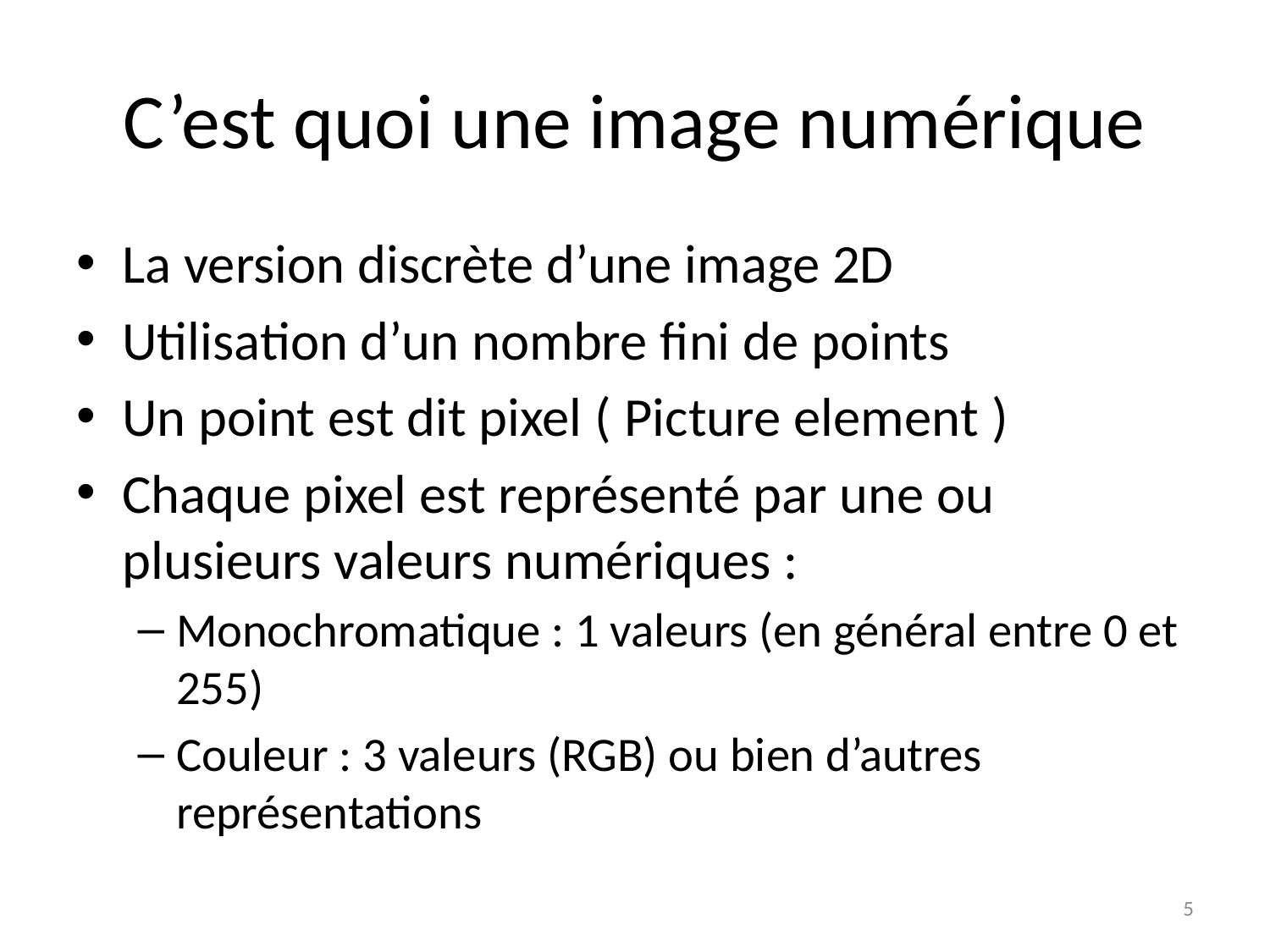

# C’est quoi une image numérique
La version discrète d’une image 2D
Utilisation d’un nombre fini de points
Un point est dit pixel ( Picture element )
Chaque pixel est représenté par une ou plusieurs valeurs numériques :
Monochromatique : 1 valeurs (en général entre 0 et 255)
Couleur : 3 valeurs (RGB) ou bien d’autres représentations

5